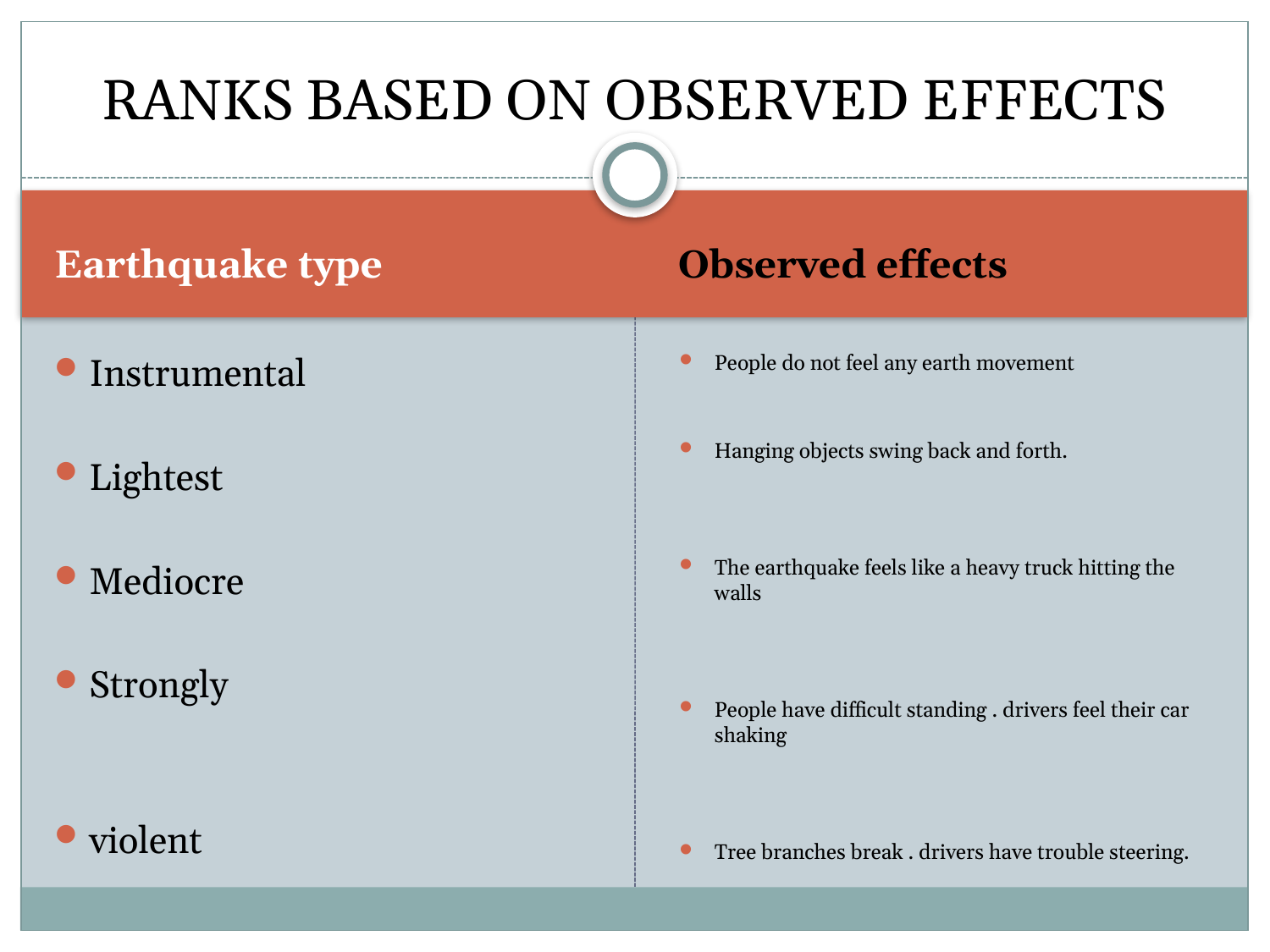

# RANKS BASED ON OBSERVED EFFECTS
Earthquake type
Observed effects
Instrumental

Lightest

Mediocre

Strongly

violent
People do not feel any earth movement

Hanging objects swing back and forth.

The earthquake feels like a heavy truck hitting the walls

People have difficult standing . drivers feel their car shaking

Tree branches break . drivers have trouble steering.